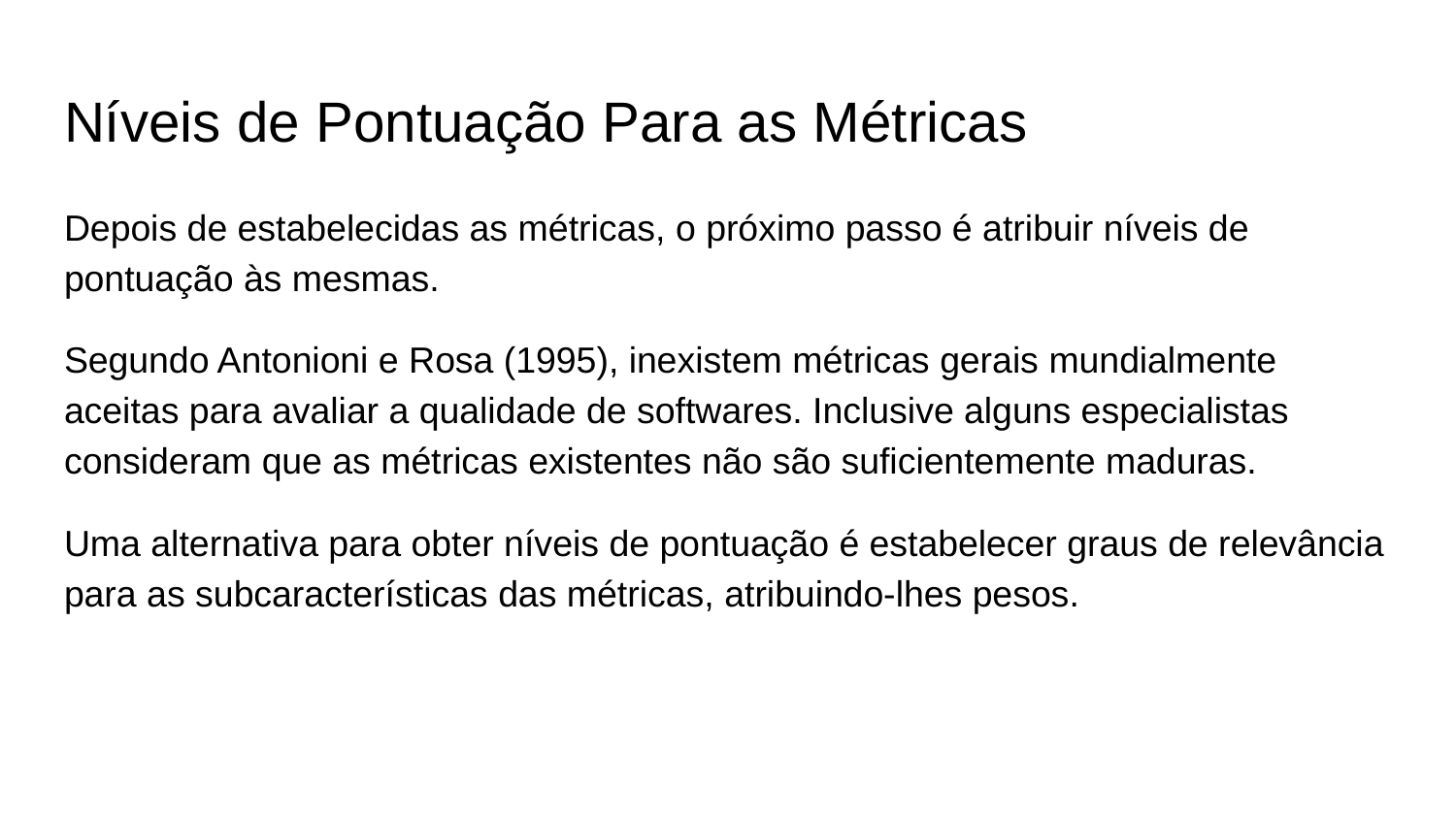

# Níveis de Pontuação Para as Métricas
Depois de estabelecidas as métricas, o próximo passo é atribuir níveis de pontuação às mesmas.
Segundo Antonioni e Rosa (1995), inexistem métricas gerais mundialmente aceitas para avaliar a qualidade de softwares. Inclusive alguns especialistas consideram que as métricas existentes não são suficientemente maduras.
Uma alternativa para obter níveis de pontuação é estabelecer graus de relevância para as subcaracterísticas das métricas, atribuindo-lhes pesos.